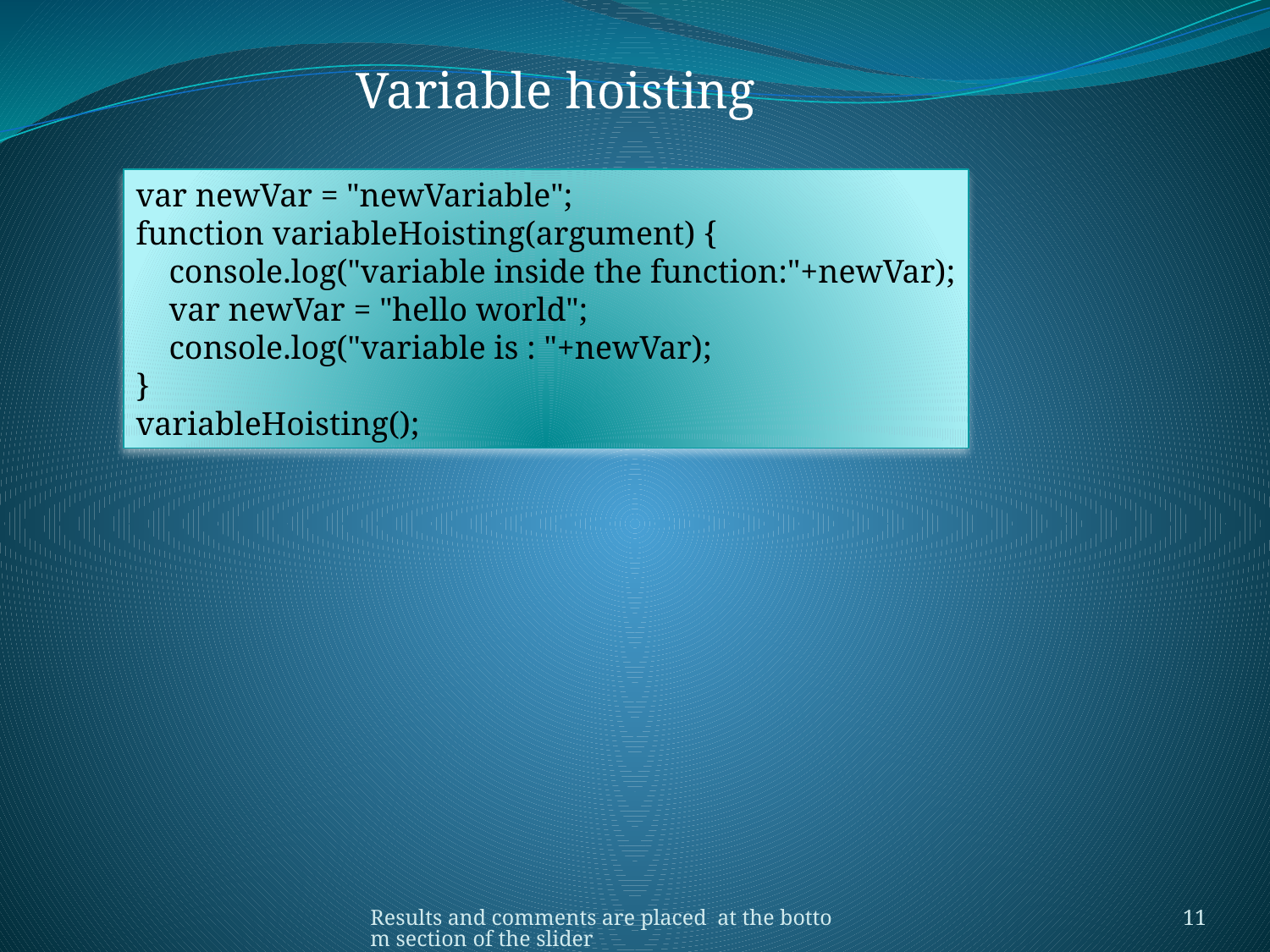

Variable hoisting
var newVar = "newVariable";
function variableHoisting(argument) {
    console.log("variable inside the function:"+newVar);
    var newVar = "hello world";
    console.log("variable is : "+newVar);
}
variableHoisting();
Results and comments are placed  at the bottom section of the slider
11